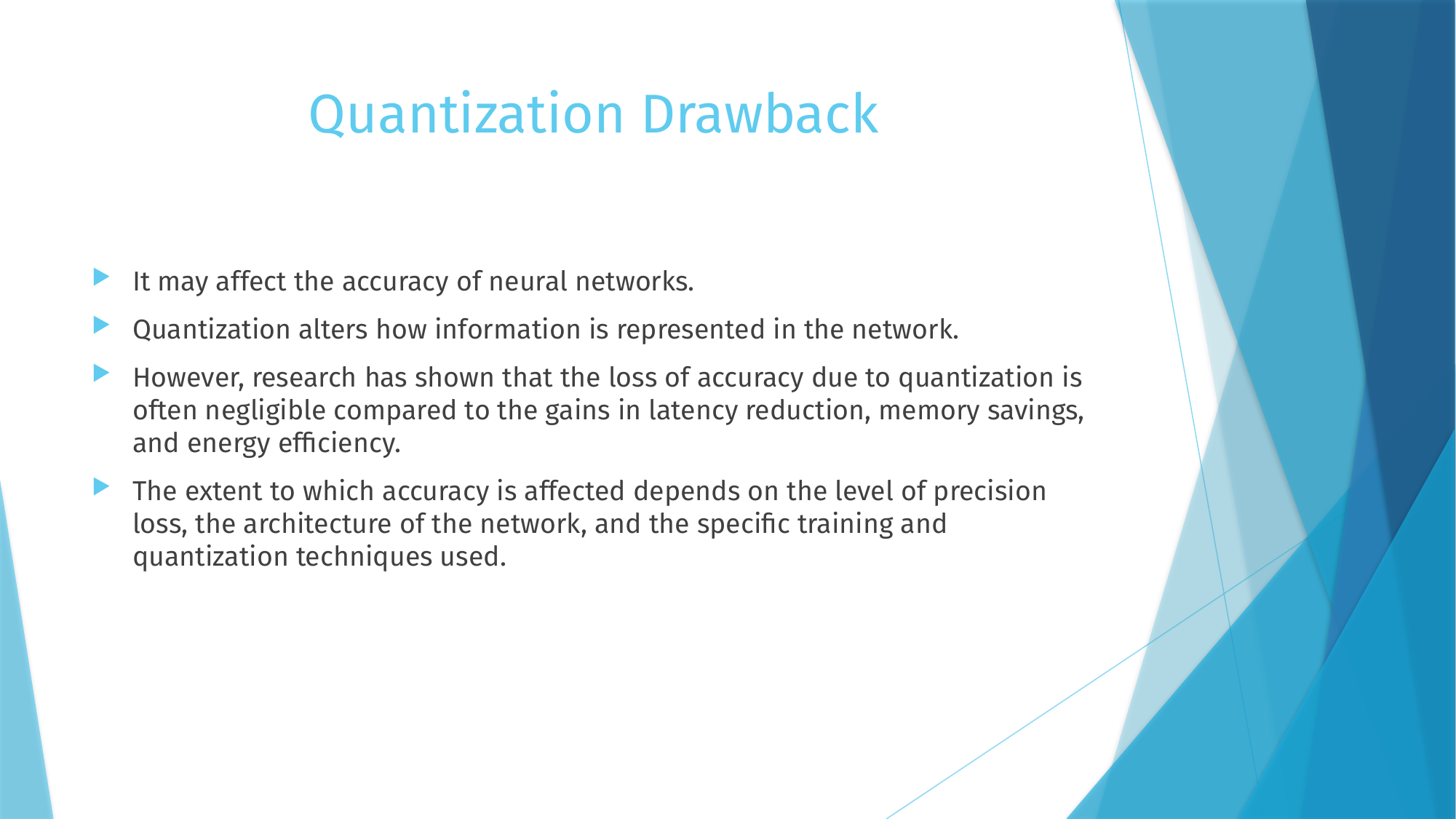

# Quantization Drawback
It may affect the accuracy of neural networks.
Quantization alters how information is represented in the network.
However, research has shown that the loss of accuracy due to quantization is often negligible compared to the gains in latency reduction, memory savings, and energy efficiency.
The extent to which accuracy is affected depends on the level of precision loss, the architecture of the network, and the specific training and quantization techniques used.